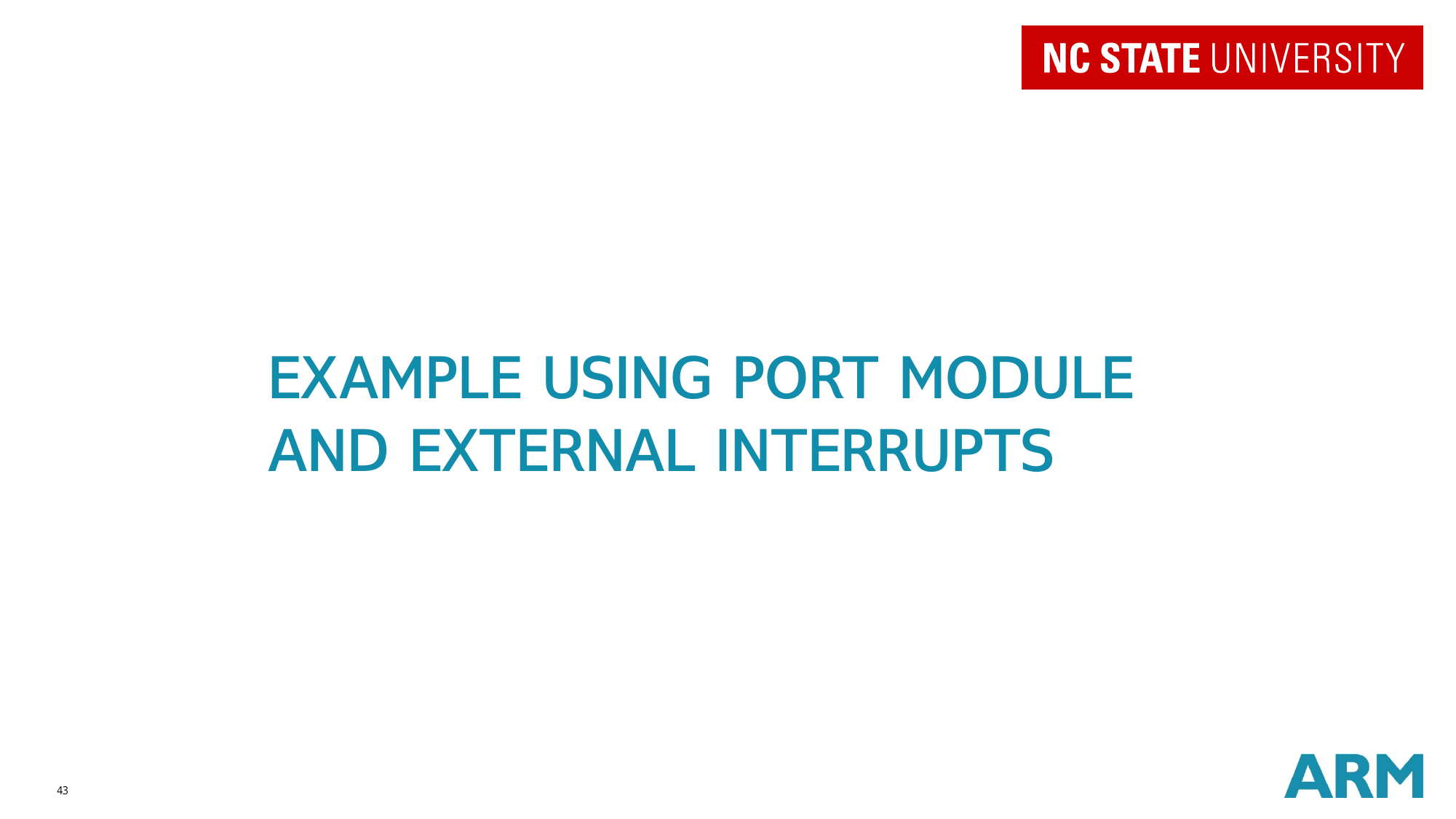

# Example Using Port Module and External Interrupts